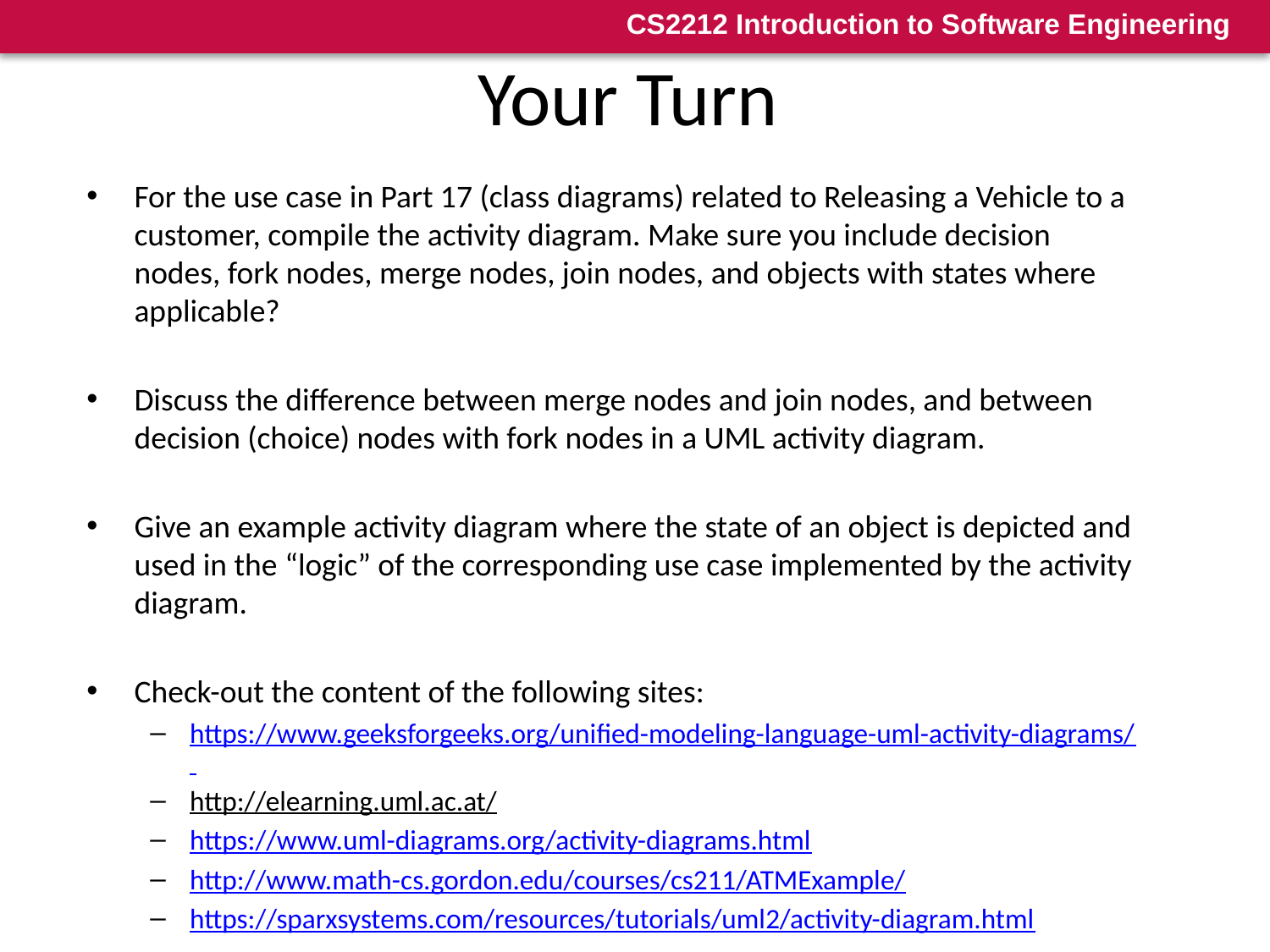

# Your Turn

For the use case in Part 17 (class diagrams) related to Releasing a Vehicle to a customer, compile the activity diagram. Make sure you include decision nodes, fork nodes, merge nodes, join nodes, and objects with states where applicable?

Discuss the difference between merge nodes and join nodes, and between decision (choice) nodes with fork nodes in a UML activity diagram.

Give an example activity diagram where the state of an object is depicted and used in the “logic” of the corresponding use case implemented by the activity diagram.

Check-out the content of the following sites:
https://www.geeksforgeeks.org/unified-modeling-language-uml-activity-diagrams/
http://elearning.uml.ac.at/
https://www.uml-diagrams.org/activity-diagrams.html
http://www.math-cs.gordon.edu/courses/cs211/ATMExample/
https://sparxsystems.com/resources/tutorials/uml2/activity-diagram.html

45